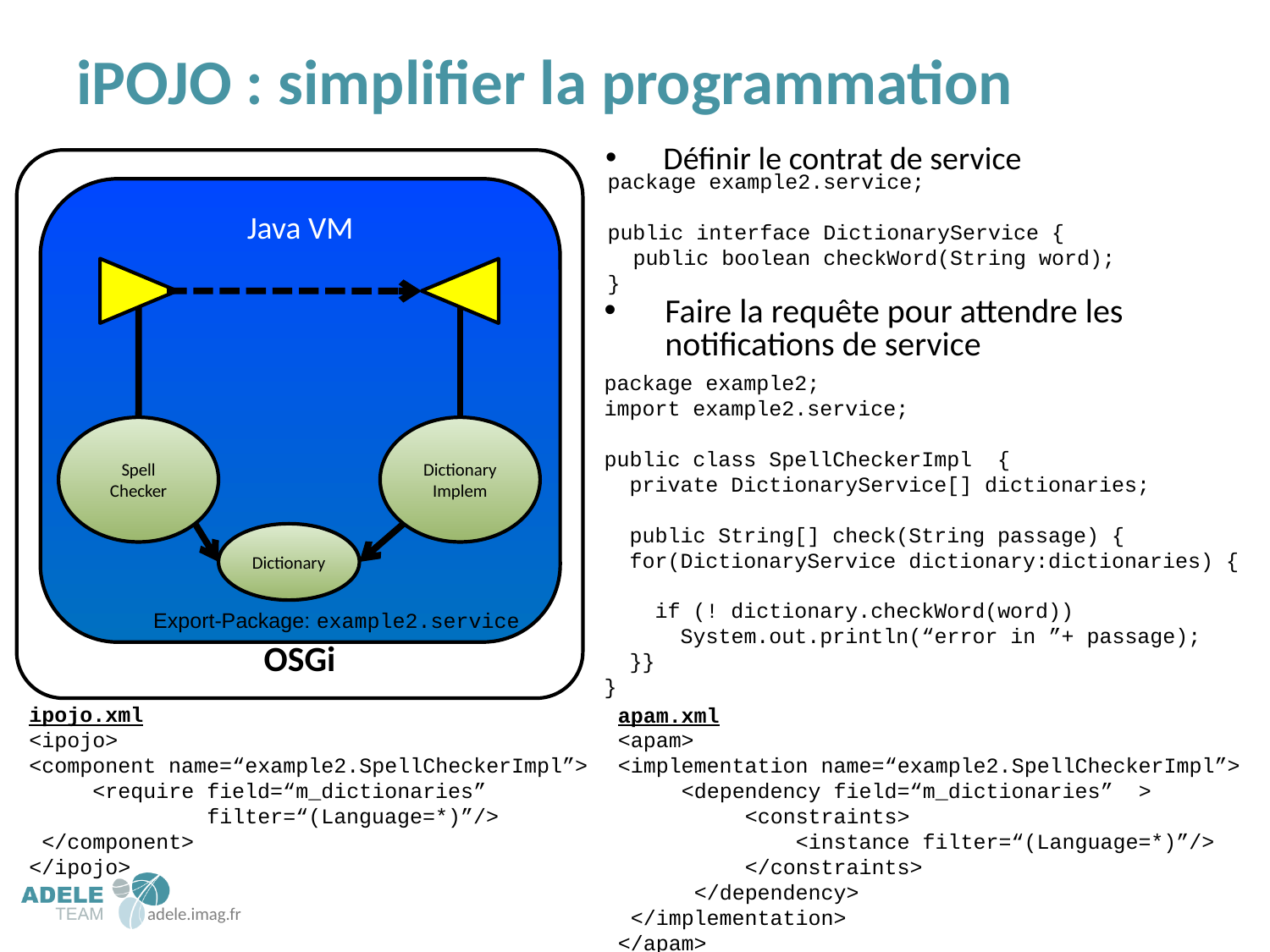

# iPOJO : simplifier la programmation
Définir le contrat de service
OSGi
Java VM

Spell
Checker
Dictionary
Implem
Dictionary
Export-Package: example2.service
package example2.service;

public interface DictionaryService {
  public boolean checkWord(String word);
}
Faire la requête pour attendre les notifications de service
package example2;
import example2.service;

public class SpellCheckerImpl  {
  private DictionaryService[] dictionaries;

  public String[] check(String passage) {
  for(DictionaryService dictionary:dictionaries) {
    if (! dictionary.checkWord(word))
      System.out.println(“error in ”+ passage);
  }}
}

ipojo.xml
<ipojo>
<component name=“example2.SpellCheckerImpl”>
     <require field=“m_dictionaries”
              filter=“(Language=*)”/>
 </component>
</ipojo>
apam.xml
<apam>
<implementation name=“example2.SpellCheckerImpl”>
     <dependency field=“m_dictionaries”  >
	<constraints>
              <instance filter=“(Language=*)”/>
	</constraints>
      </dependency>
 </implementation>
</apam>